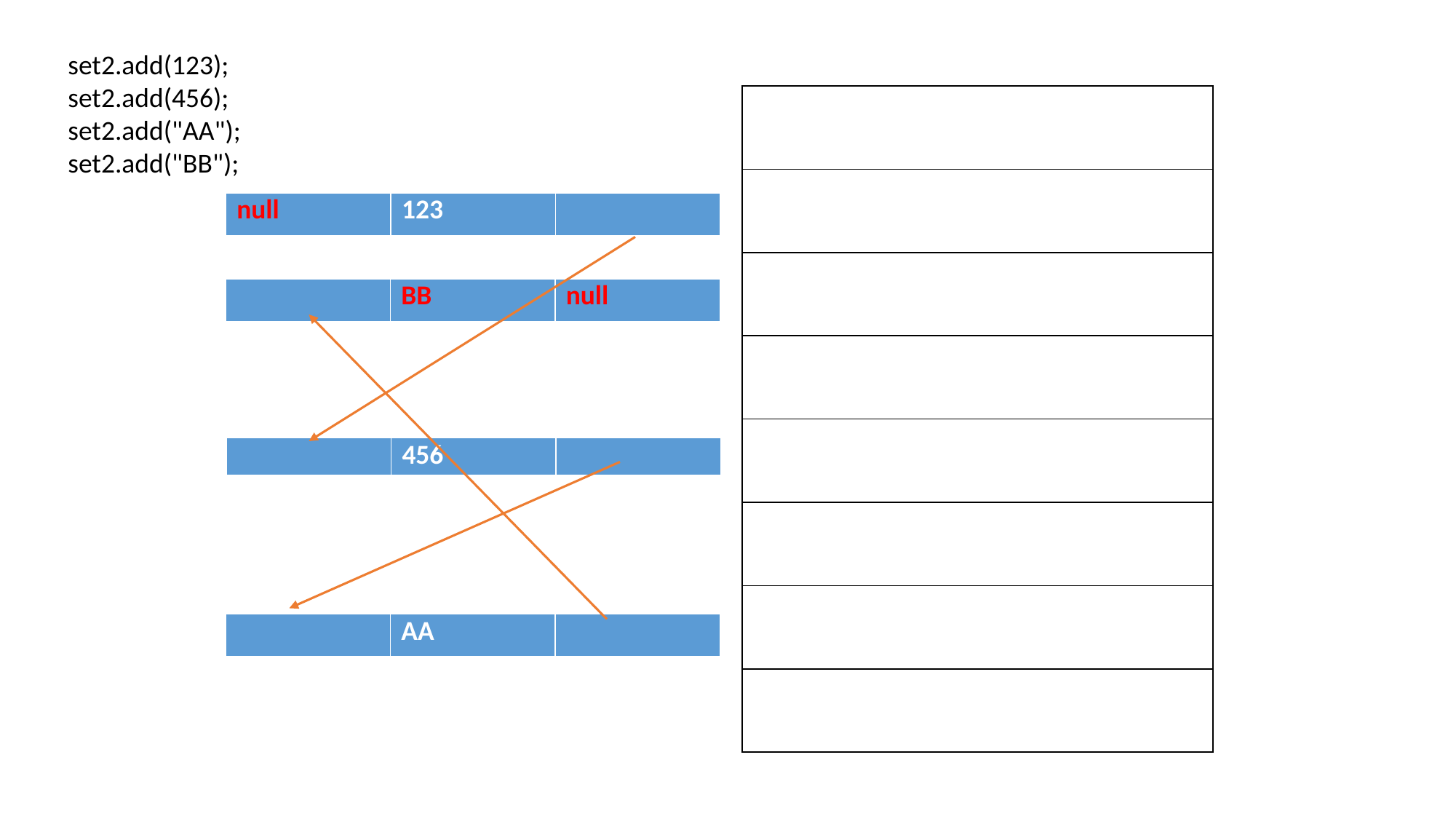

set2.add(123);
set2.add(456);
set2.add("AA");
set2.add("BB");
|  |
| --- |
|  |
|  |
|  |
|  |
|  |
|  |
|  |
| null | 123 |  |
| --- | --- | --- |
|  | BB | null |
| --- | --- | --- |
|  | 456 |  |
| --- | --- | --- |
|  | AA |  |
| --- | --- | --- |